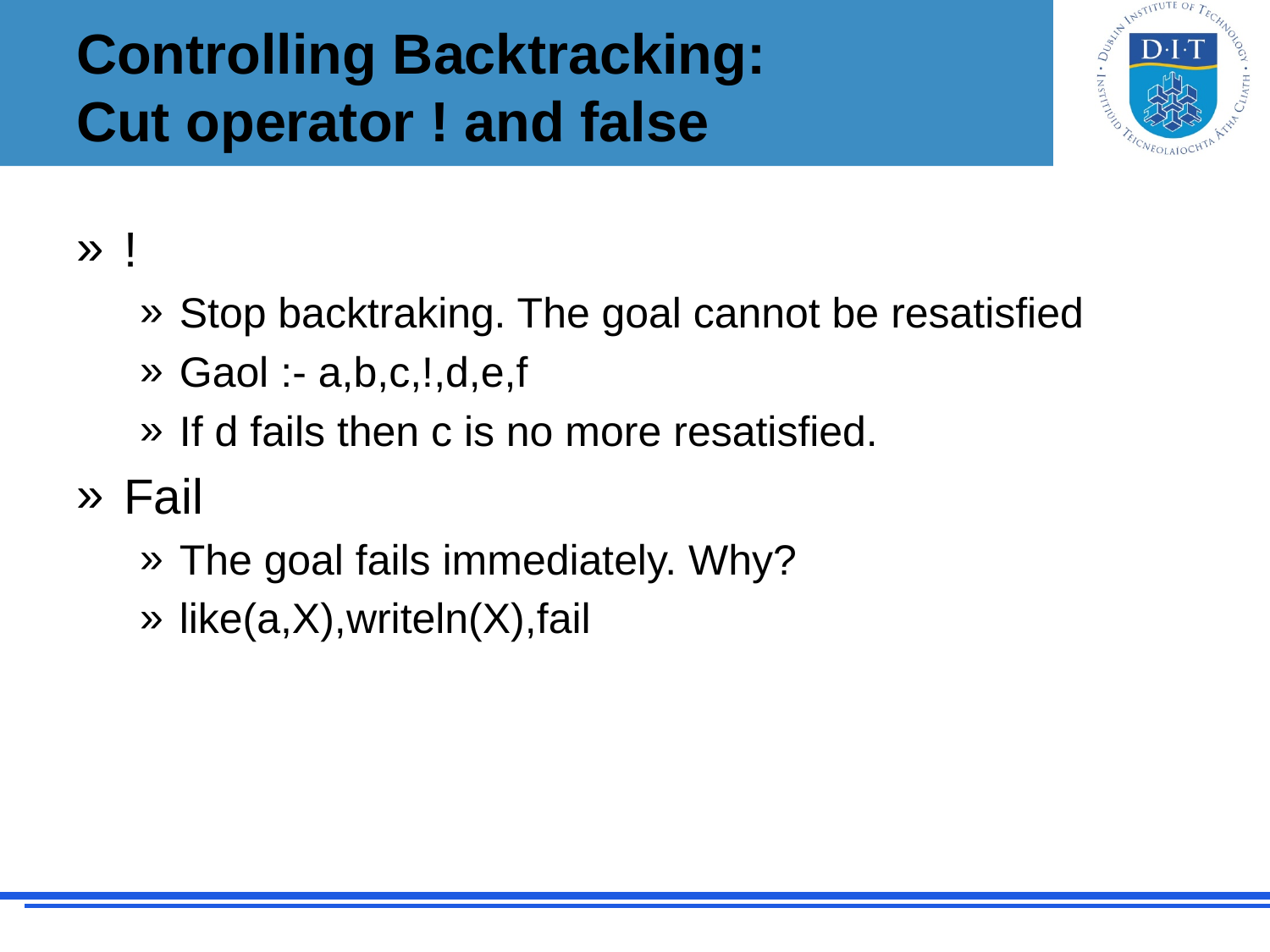

# Controlling Backtracking: Cut operator ! and false
!
Stop backtraking. The goal cannot be resatisfied
Gaol :- a,b,c,!,d,e,f
If d fails then c is no more resatisfied.
Fail
The goal fails immediately. Why?
like(a,X),writeln(X),fail